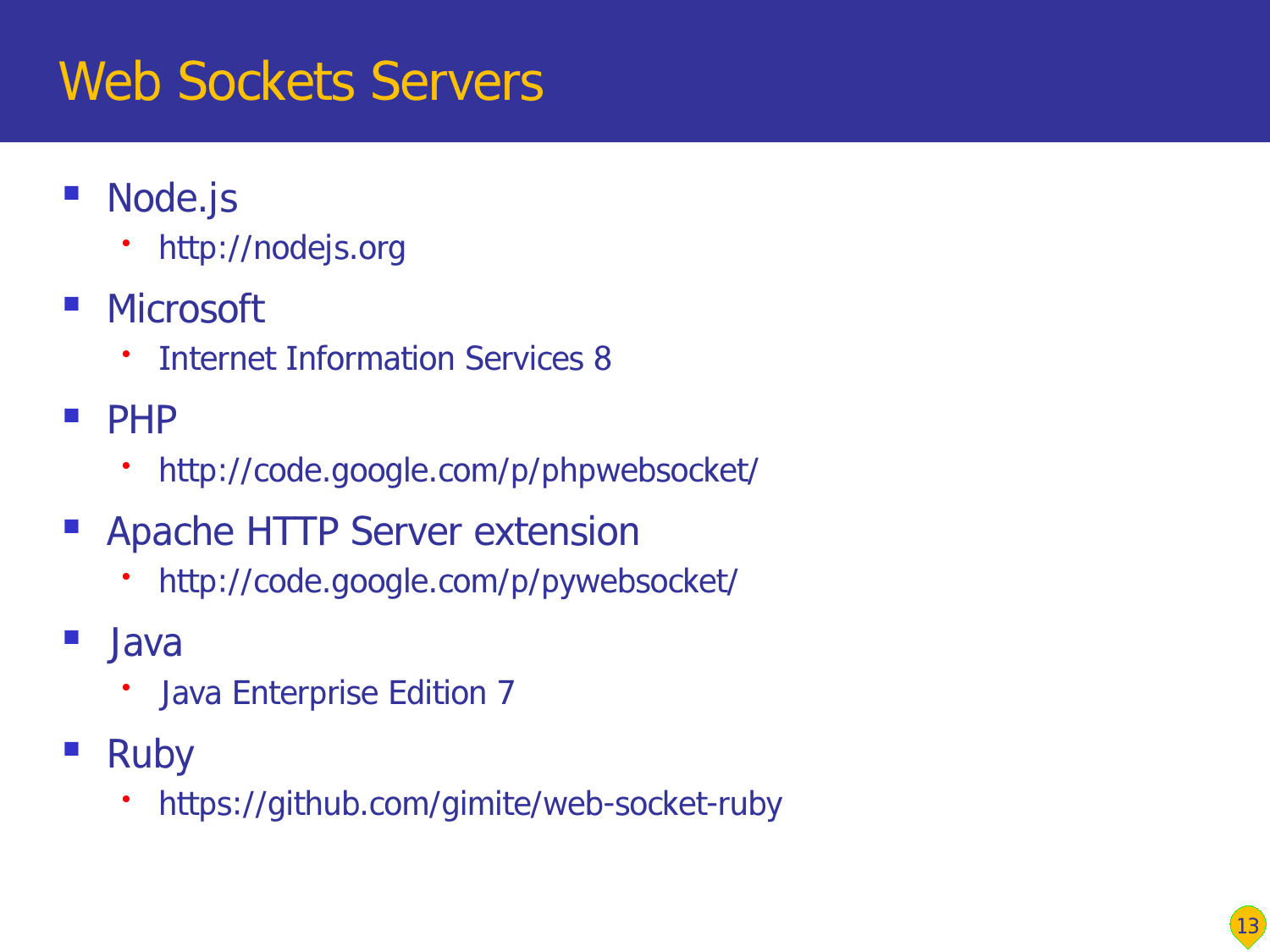

# Web Sockets Servers
Node.js
http://nodejs.org
Microsoft
Internet Information Services 8
PHP
http://code.google.com/p/phpwebsocket/
Apache HTTP Server extension
http://code.google.com/p/pywebsocket/
Java
Java Enterprise Edition 7
Ruby
https://github.com/gimite/web-socket-ruby
13